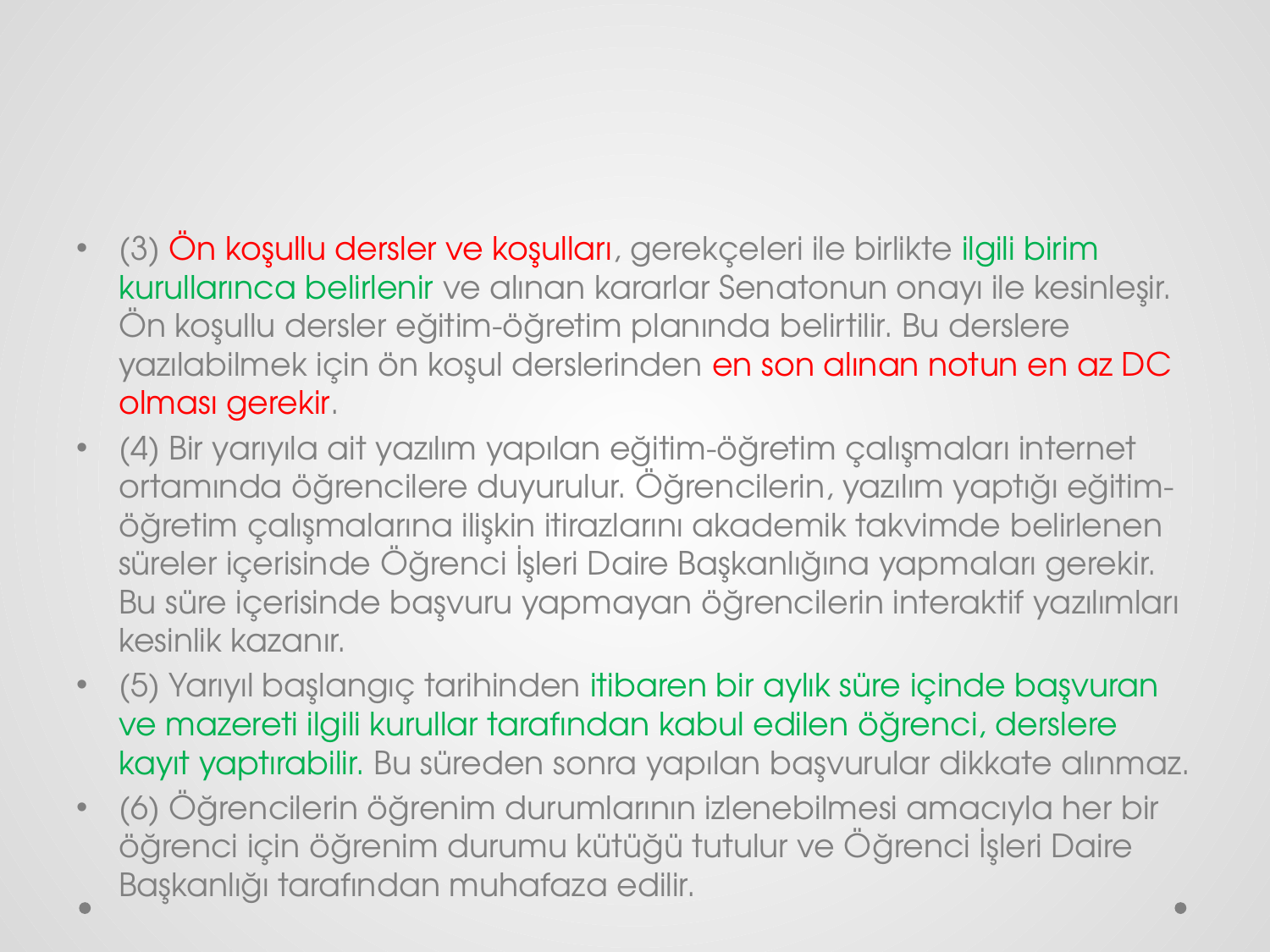

#
(3) Ön koşullu dersler ve koşulları, gerekçeleri ile birlikte ilgili birim kurullarınca belirlenir ve alınan kararlar Senatonun onayı ile kesinleşir. Ön koşullu dersler eğitim-öğretim planında belirtilir. Bu derslere yazılabilmek için ön koşul derslerinden en son alınan notun en az DC olması gerekir.
(4) Bir yarıyıla ait yazılım yapılan eğitim-öğretim çalışmaları internet ortamında öğrencilere duyurulur. Öğrencilerin, yazılım yaptığı eğitim-öğretim çalışmalarına ilişkin itirazlarını akademik takvimde belirlenen süreler içerisinde Öğrenci İşleri Daire Başkanlığına yapmaları gerekir. Bu süre içerisinde başvuru yapmayan öğrencilerin interaktif yazılımları kesinlik kazanır.
(5) Yarıyıl başlangıç tarihinden itibaren bir aylık süre içinde başvuran ve mazereti ilgili kurullar tarafından kabul edilen öğrenci, derslere kayıt yaptırabilir. Bu süreden sonra yapılan başvurular dikkate alınmaz.
(6) Öğrencilerin öğrenim durumlarının izlenebilmesi amacıyla her bir öğrenci için öğrenim durumu kütüğü tutulur ve Öğrenci İşleri Daire Başkanlığı tarafından muhafaza edilir.